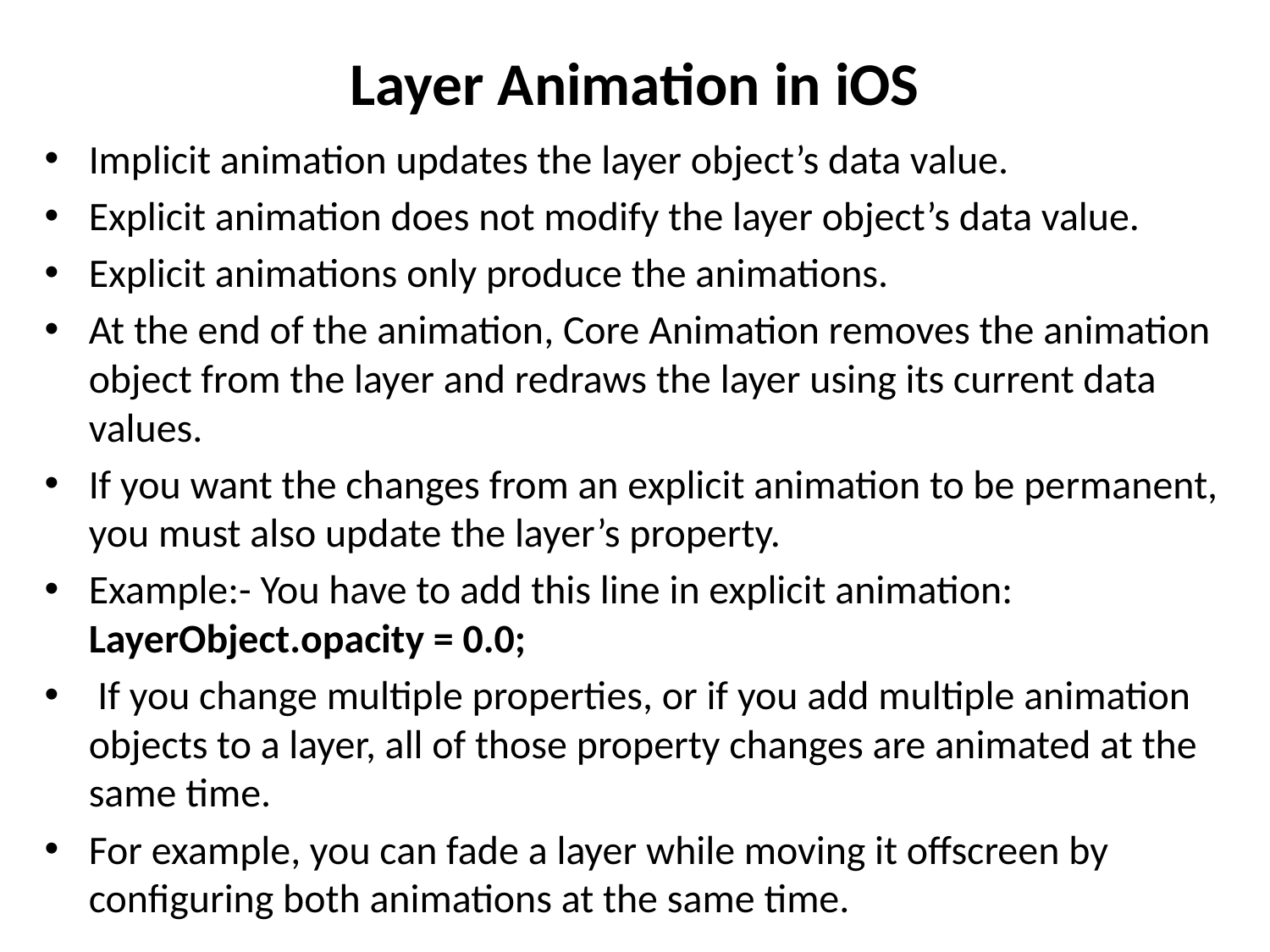

# Layer Animation in iOS
Implicit animation updates the layer object’s data value.
Explicit animation does not modify the layer object’s data value.
Explicit animations only produce the animations.
At the end of the animation, Core Animation removes the animation object from the layer and redraws the layer using its current data values.
If you want the changes from an explicit animation to be permanent, you must also update the layer’s property.
Example:- You have to add this line in explicit animation: LayerObject.opacity = 0.0;
 If you change multiple properties, or if you add multiple animation objects to a layer, all of those property changes are animated at the same time.
For example, you can fade a layer while moving it offscreen by configuring both animations at the same time.